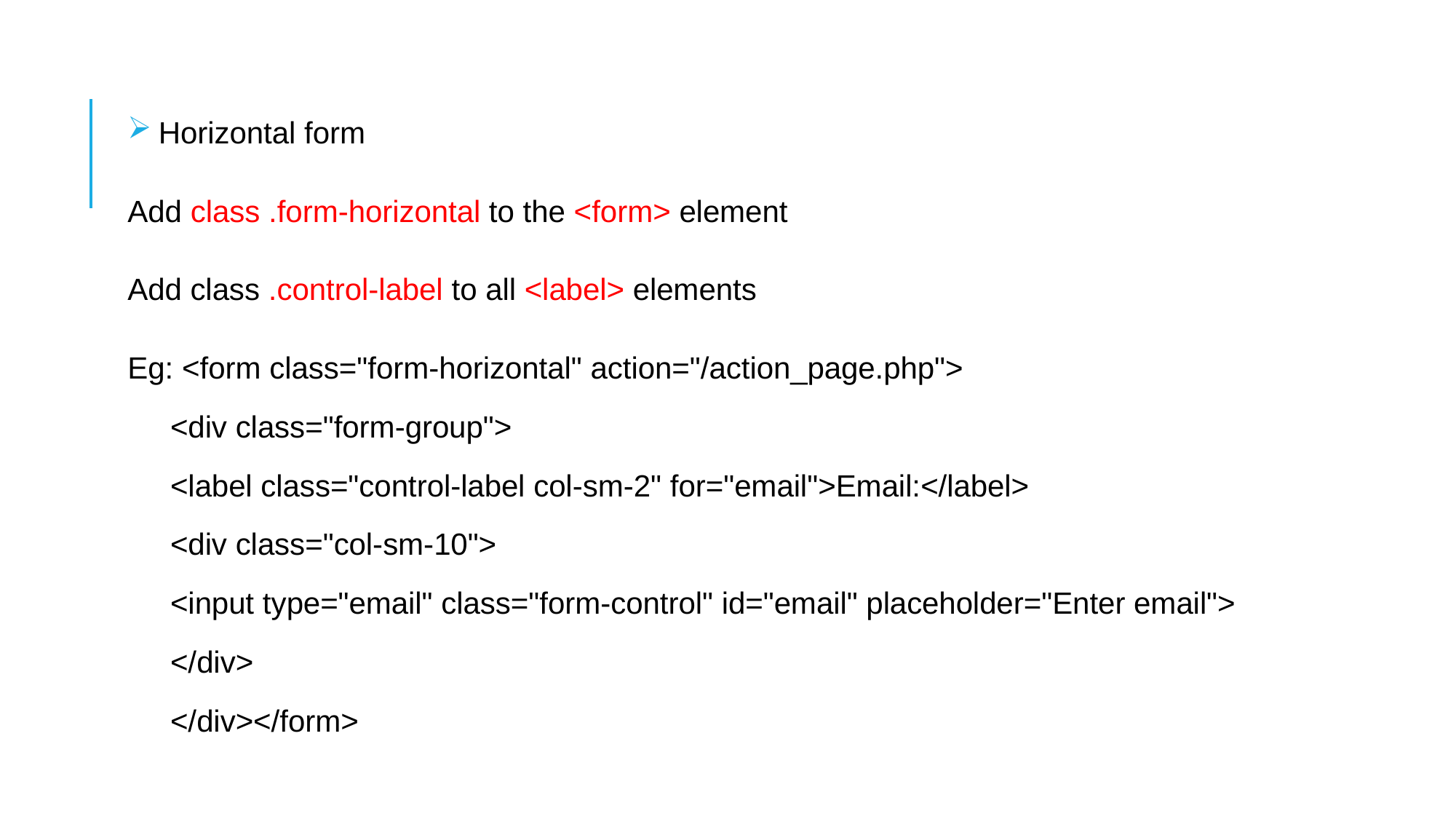

Horizontal form
Add class .form-horizontal to the <form> element
Add class .control-label to all <label> elements
Eg: <form class="form-horizontal" action="/action_page.php">
     <div class="form-group">
     <label class="control-label col-sm-2" for="email">Email:</label>
     <div class="col-sm-10">
     <input type="email" class="form-control" id="email" placeholder="Enter email">
     </div>
     </div></form>